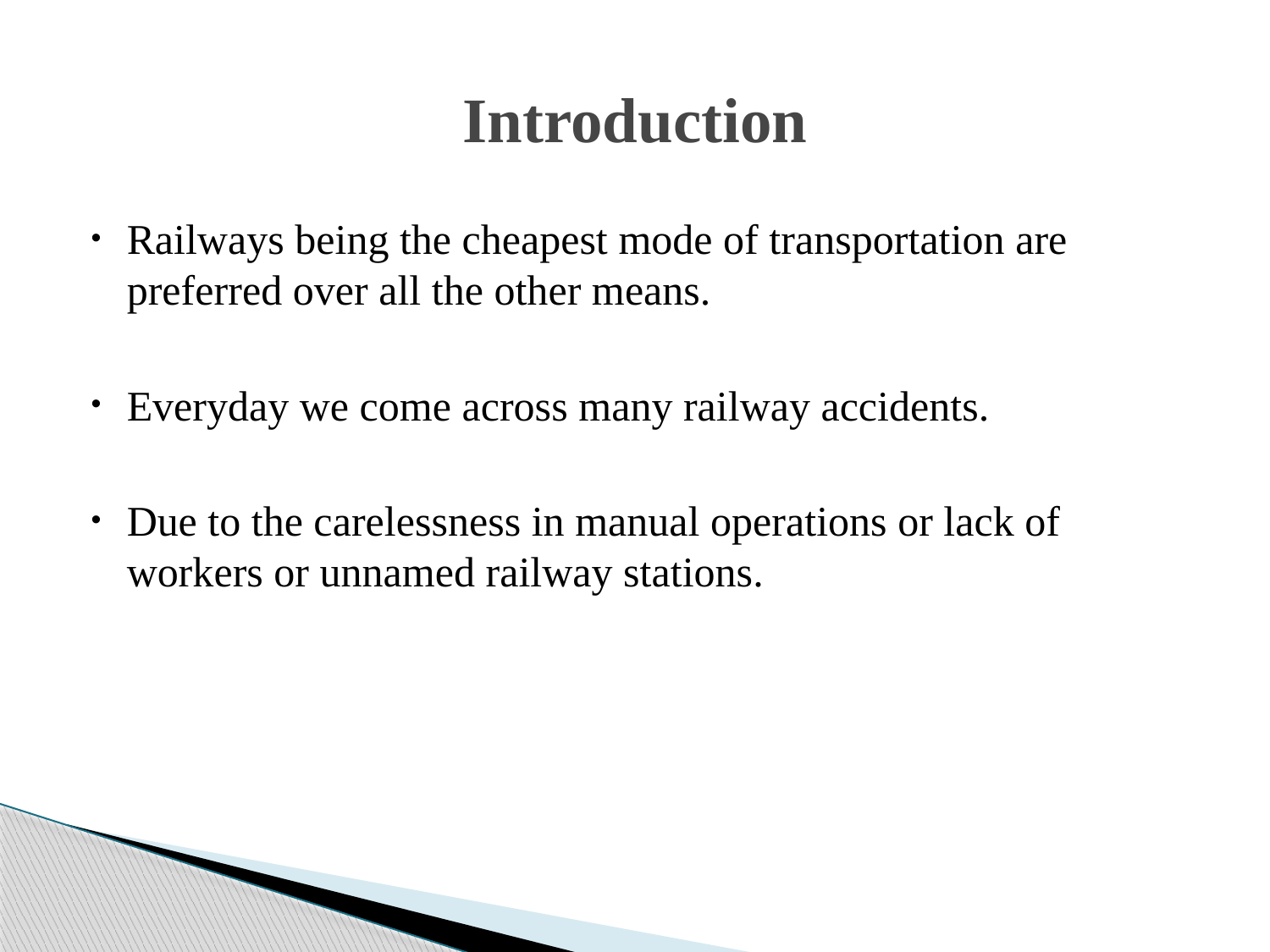

# Introduction
Railways being the cheapest mode of transportation are preferred over all the other means.

Everyday we come across many railway accidents.

Due to the carelessness in manual operations or lack of workers or unnamed railway stations.